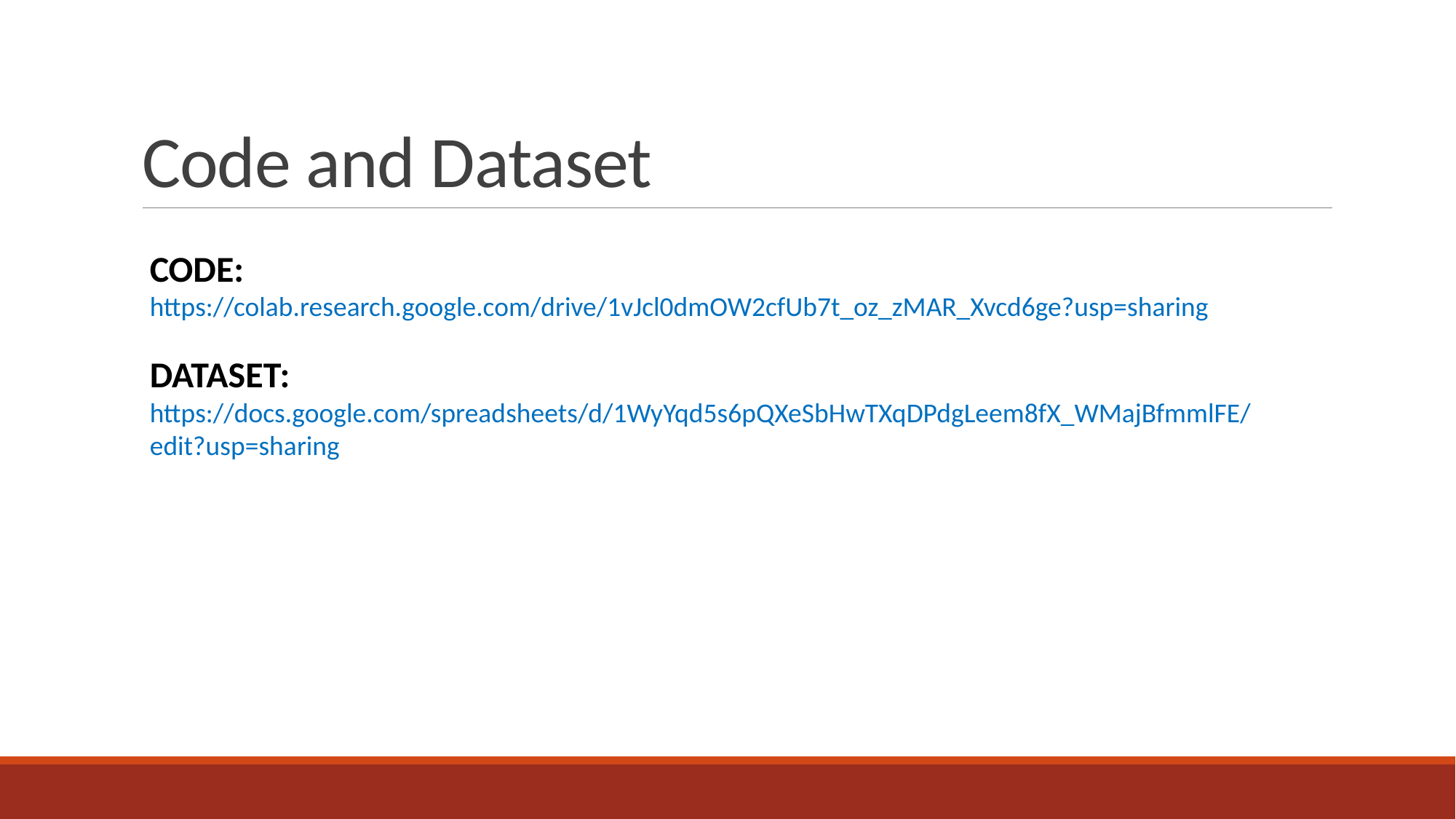

# Code and Dataset
CODE:
https://colab.research.google.com/drive/1vJcl0dmOW2cfUb7t_oz_zMAR_Xvcd6ge?usp=sharing
DATASET:
https://docs.google.com/spreadsheets/d/1WyYqd5s6pQXeSbHwTXqDPdgLeem8fX_WMajBfmmlFE/edit?usp=sharing